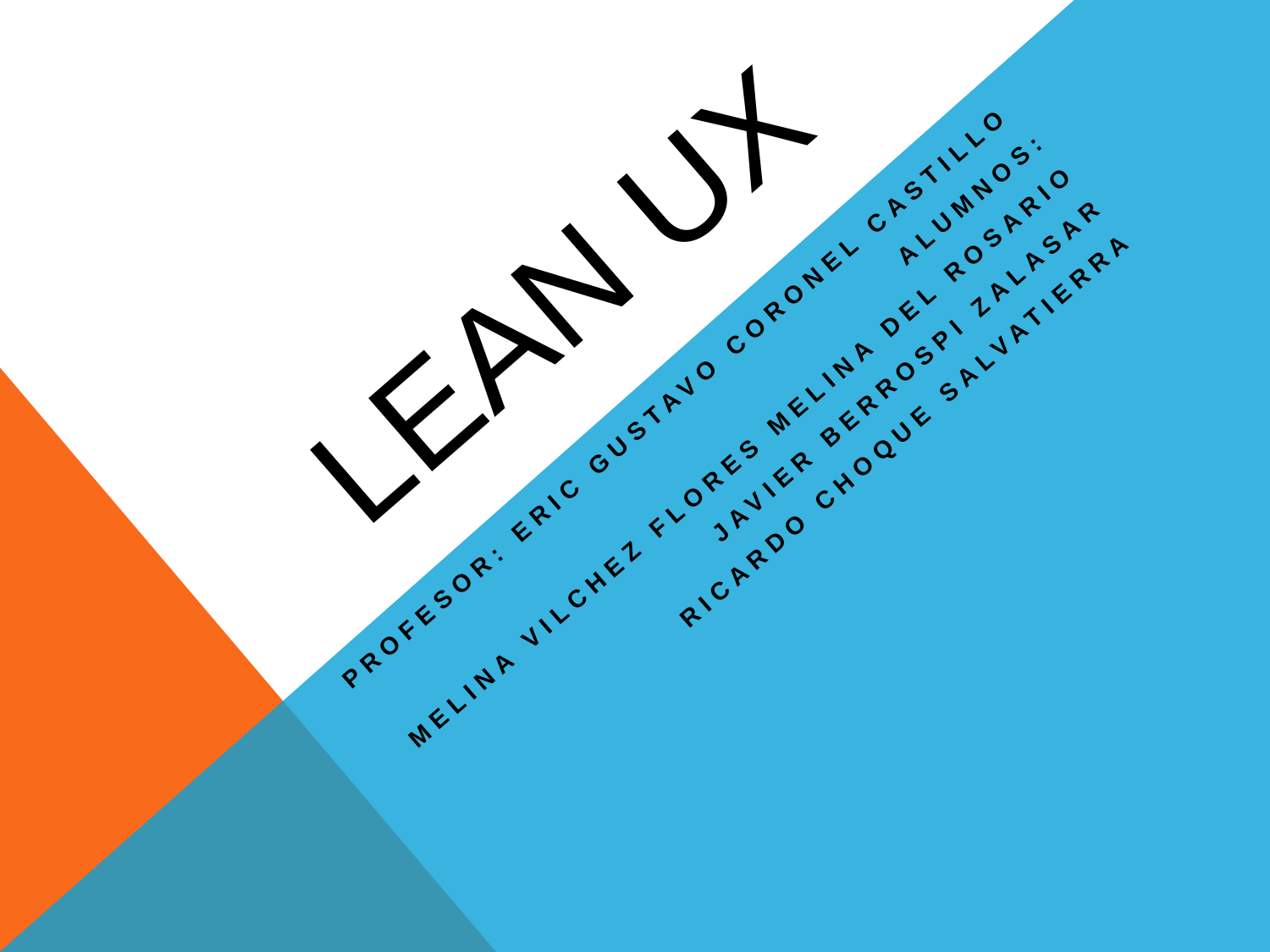

# LEAN UX
Profesor: ERIC GUSTAVO CORONEL CASTILLO
ALUMNOS:
MELINA VILCHEZ FLORES MELINA DEL ROSARIO
JAVIER BERROSPI ZALASAR
RICARDO CHOQUE SALVATIERRA